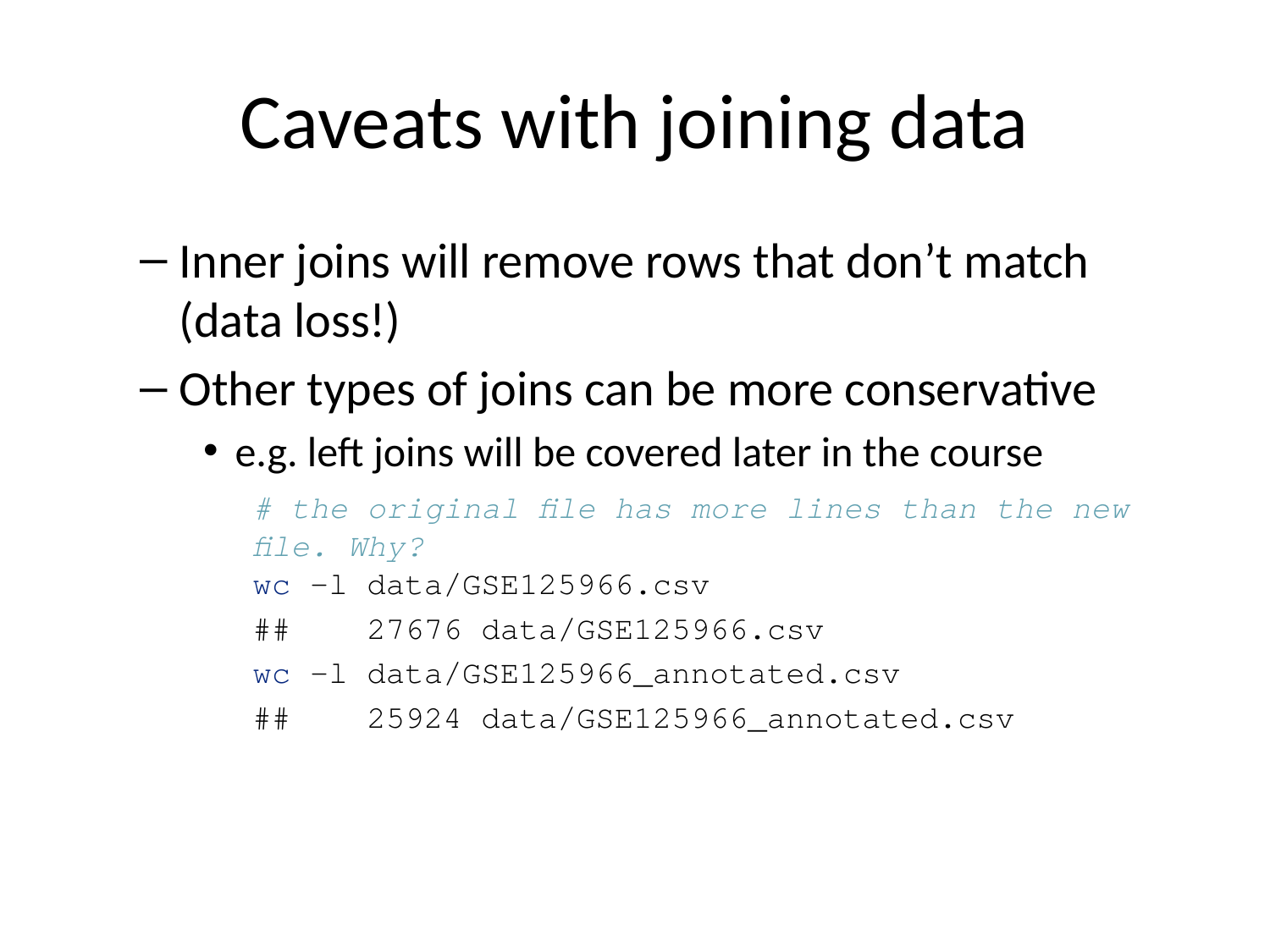

# Caveats with joining data
Inner joins will remove rows that don’t match (data loss!)
Other types of joins can be more conservative
e.g. left joins will be covered later in the course
# the original file has more lines than the new file. Why? wc -l data/GSE125966.csv
##    27676 data/GSE125966.csv
wc -l data/GSE125966_annotated.csv
##    25924 data/GSE125966_annotated.csv